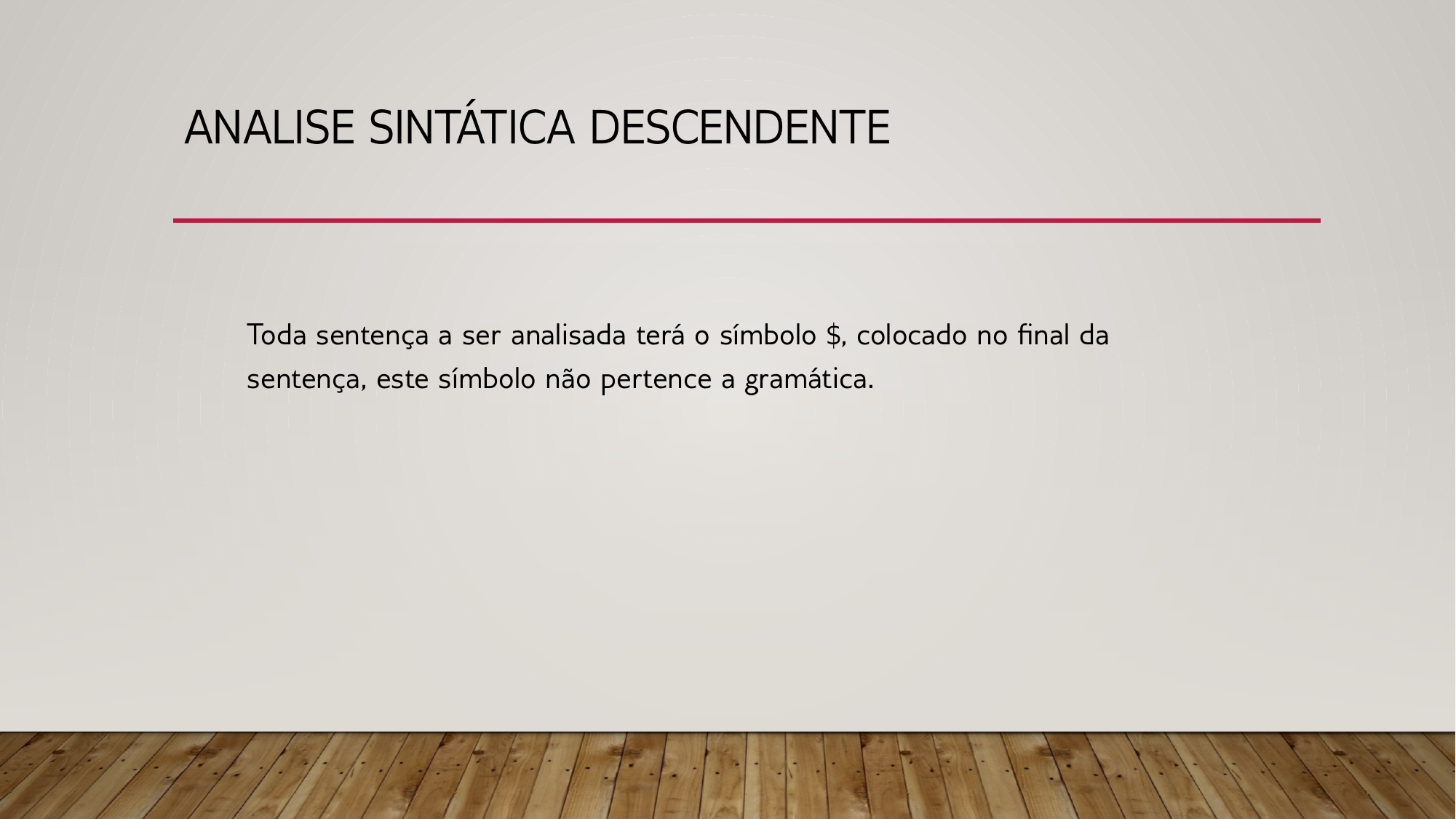

# Analise Sintática Descendente

Toda sentença a ser analisada terá o símbolo $, colocado no final da sentença, este símbolo não pertence a gramática.